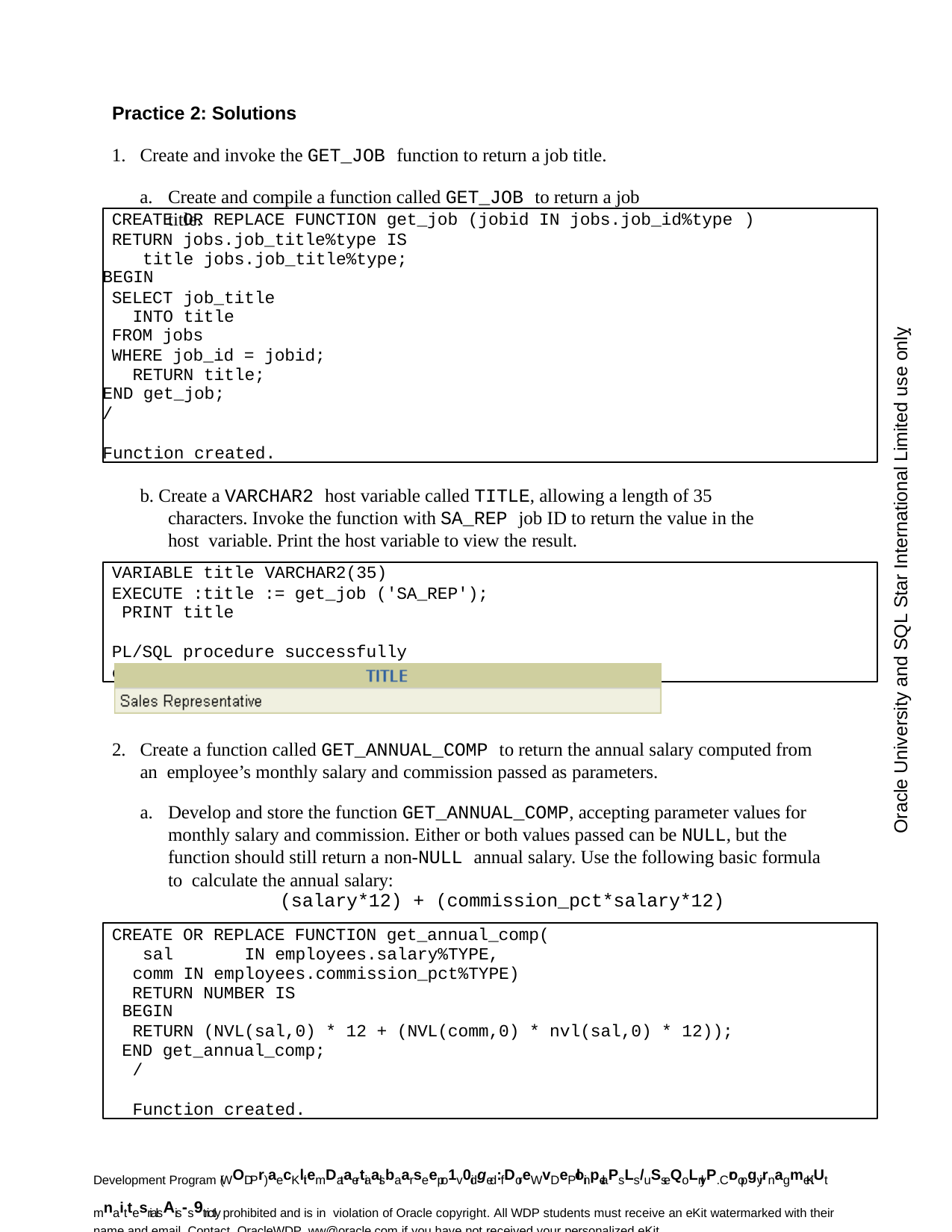

Practice 2: Solutions

Create and invoke the GET_JOB function to return a job title.

Create and compile a function called GET_JOB to return a job title.
CREATE OR REPLACE FUNCTION get_job (jobid IN jobs.job_id%type )
RETURN jobs.job_title%type IS  title jobs.job_title%type;
BEGIN
SELECT job_title  INTO title
FROM jobs
WHERE job_id = jobid;  RETURN title;
END get_job;
/

Function created.
Oracle University and SQL Star International Limited use onlyฺ
b. Create a VARCHAR2 host variable called TITLE, allowing a length of 35  characters. Invoke the function with SA_REP job ID to return the value in the host  variable. Print the host variable to view the result.
VARIABLE title VARCHAR2(35)
EXECUTE :title := get_job ('SA_REP');  PRINT title

PL/SQL procedure successfully completed.

Create a function called GET_ANNUAL_COMP to return the annual salary computed from an  employee’s monthly salary and commission passed as parameters.
Develop and store the function GET_ANNUAL_COMP, accepting parameter values for  monthly salary and commission. Either or both values passed can be NULL, but the  function should still return a non-NULL annual salary. Use the following basic formula to  calculate the annual salary:
(salary*12) + (commission_pct*salary*12)
CREATE OR REPLACE FUNCTION get_annual_comp(  sal	IN employees.salary%TYPE,
comm IN employees.commission_pct%TYPE)  RETURN NUMBER IS
BEGIN
RETURN (NVL(sal,0) * 12 + (NVL(comm,0) * nvl(sal,0) * 12));  END get_annual_comp;
/

Function created.
Development Program (WODPr)aecKlitemDataertiaalsbaarse epro1v0idged: fDoreWvDePloinp-claPsLs /uSseQoLnlyP. CroopgyirnagmeKiUt mnaittesrialsAis-s9trictly prohibited and is in  violation of Oracle copyright. All WDP students must receive an eKit watermarked with their name and email. Contact  OracleWDP_ww@oracle.com if you have not received your personalized eKit.